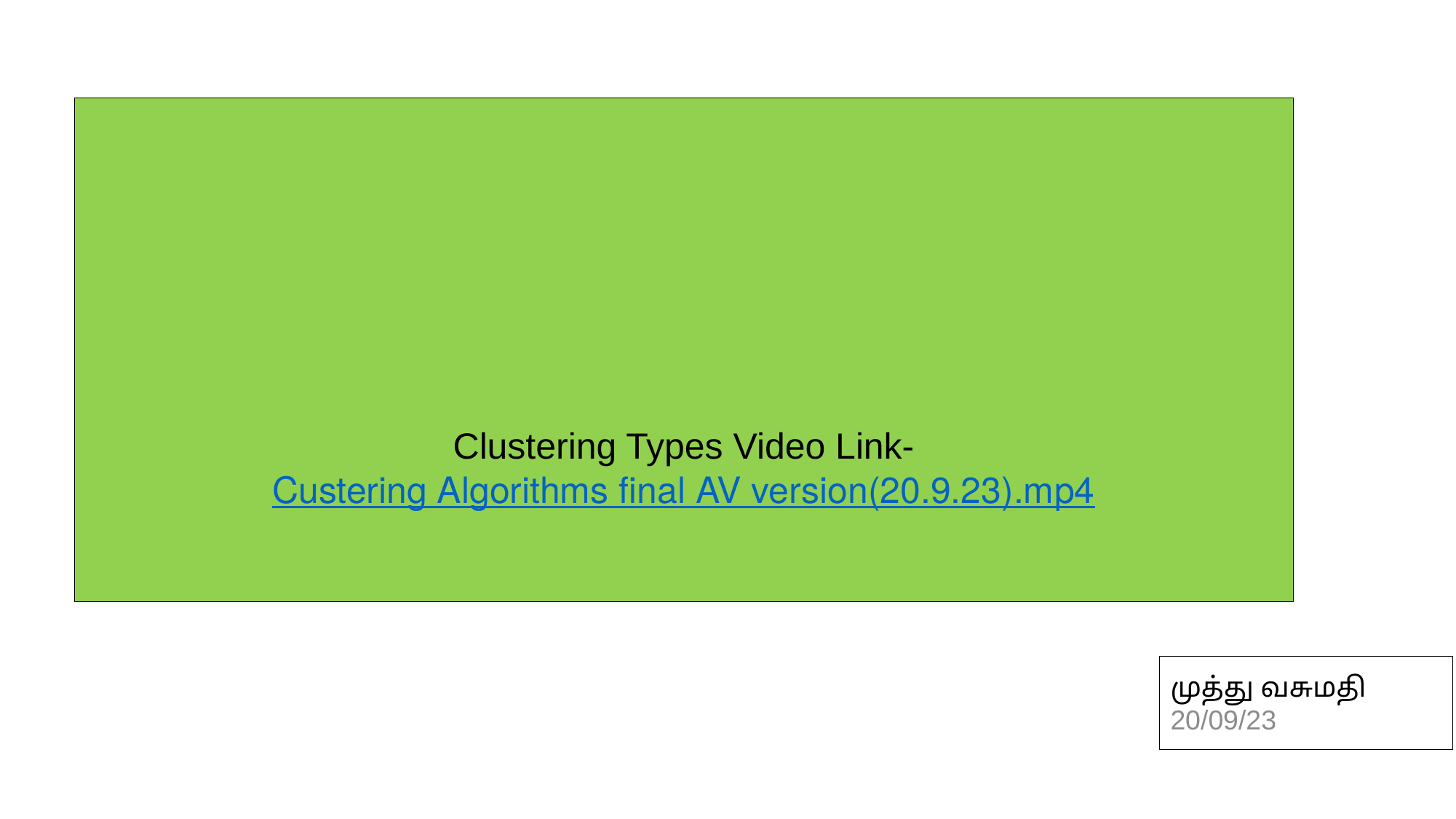

# Clustering Types Video Link- Custering Algorithms final AV version(20.9.23).mp4
முத்து வசுமதி
20/09/23